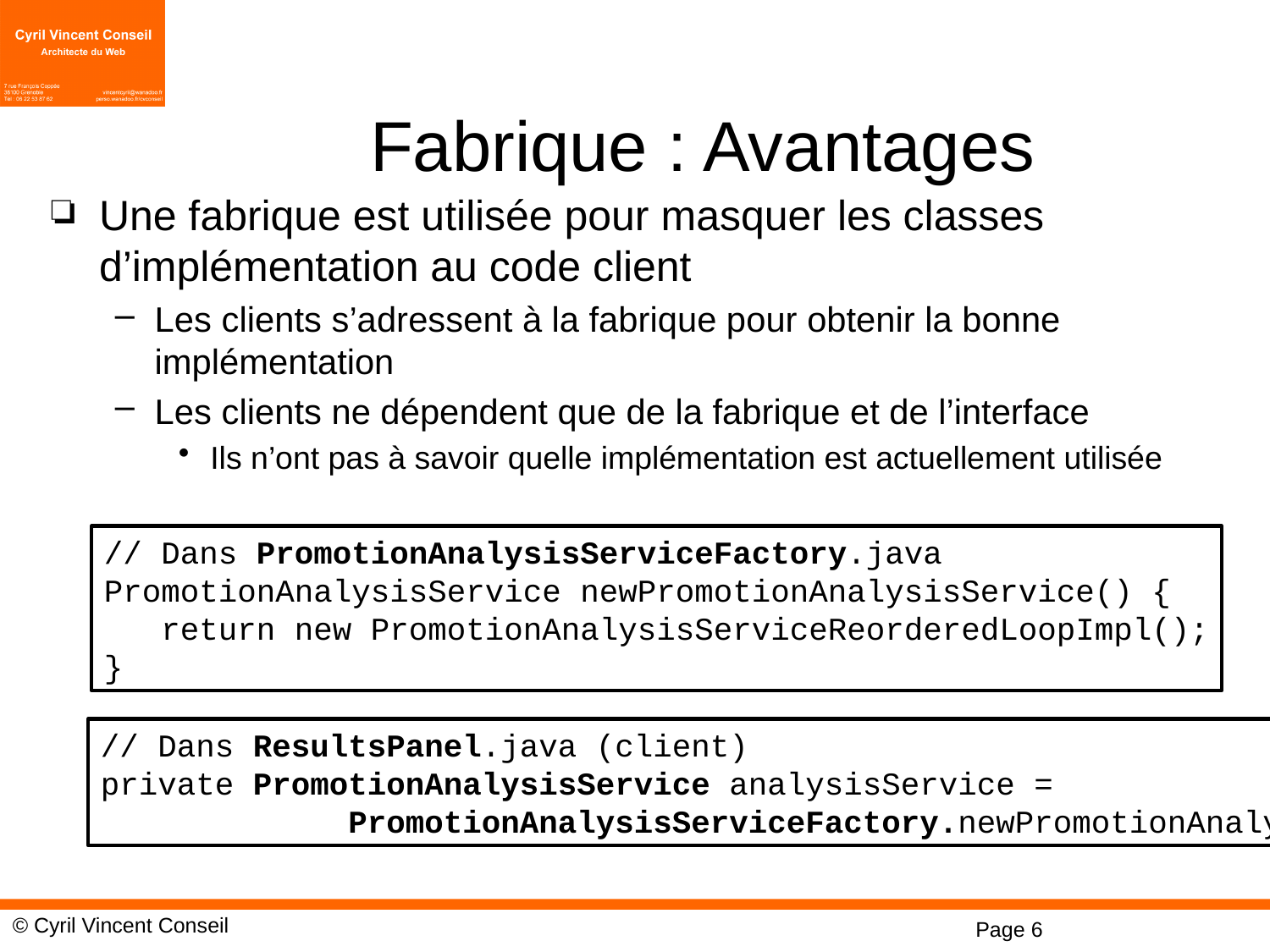

# Fabrique : Avantages
Une fabrique est utilisée pour masquer les classes d’implémentation au code client
Les clients s’adressent à la fabrique pour obtenir la bonne implémentation
Les clients ne dépendent que de la fabrique et de l’interface
Ils n’ont pas à savoir quelle implémentation est actuellement utilisée

// Dans PromotionAnalysisServiceFactory.java
PromotionAnalysisService newPromotionAnalysisService() {
   return new PromotionAnalysisServiceReorderedLoopImpl();
}
// Dans ResultsPanel.java (client)
private PromotionAnalysisService analysisService =
             PromotionAnalysisServiceFactory.newPromotionAnalysisService();